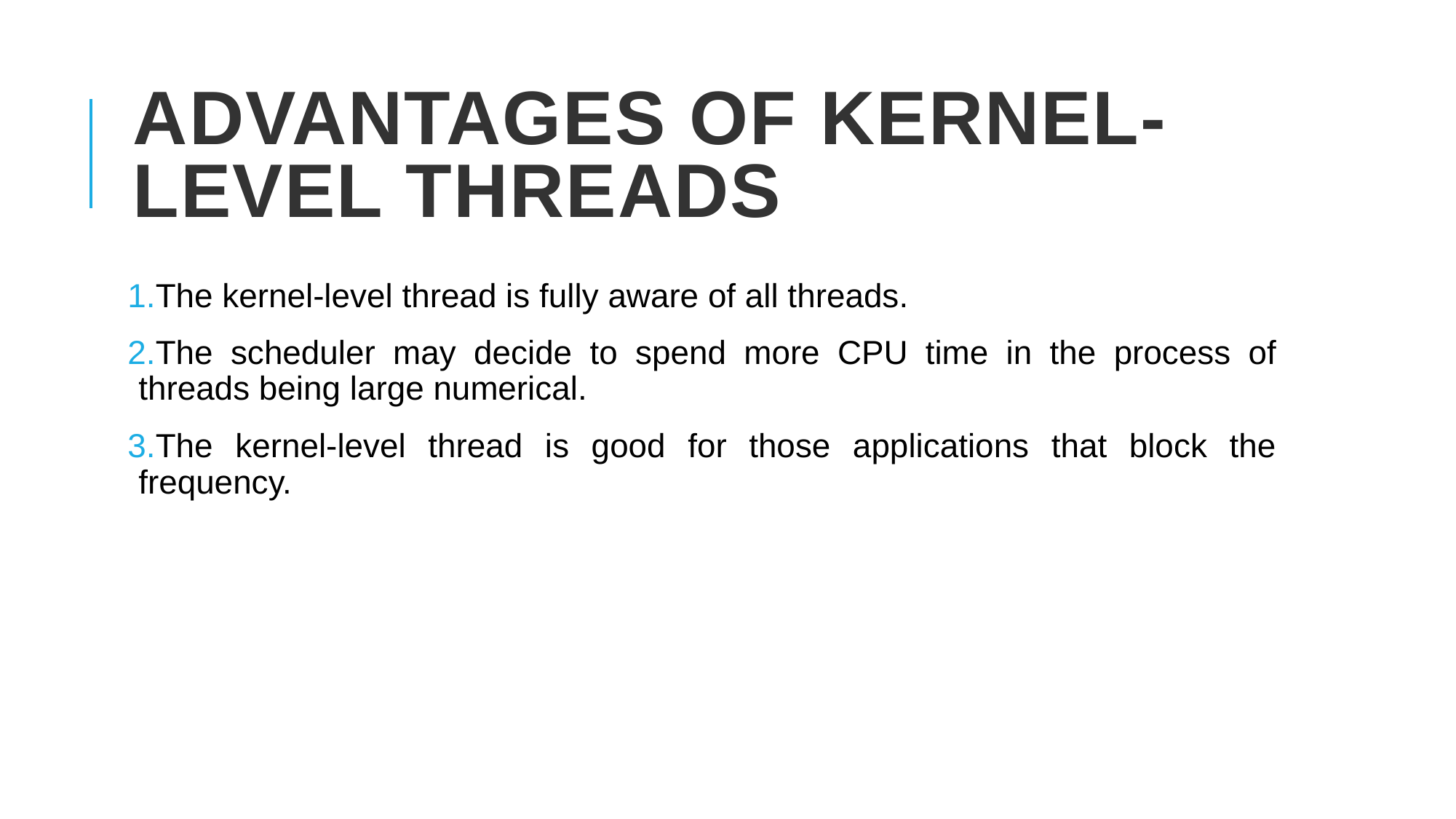

# Advantages of Kernel-level threads
The kernel-level thread is fully aware of all threads.
The scheduler may decide to spend more CPU time in the process of threads being large numerical.
The kernel-level thread is good for those applications that block the frequency.